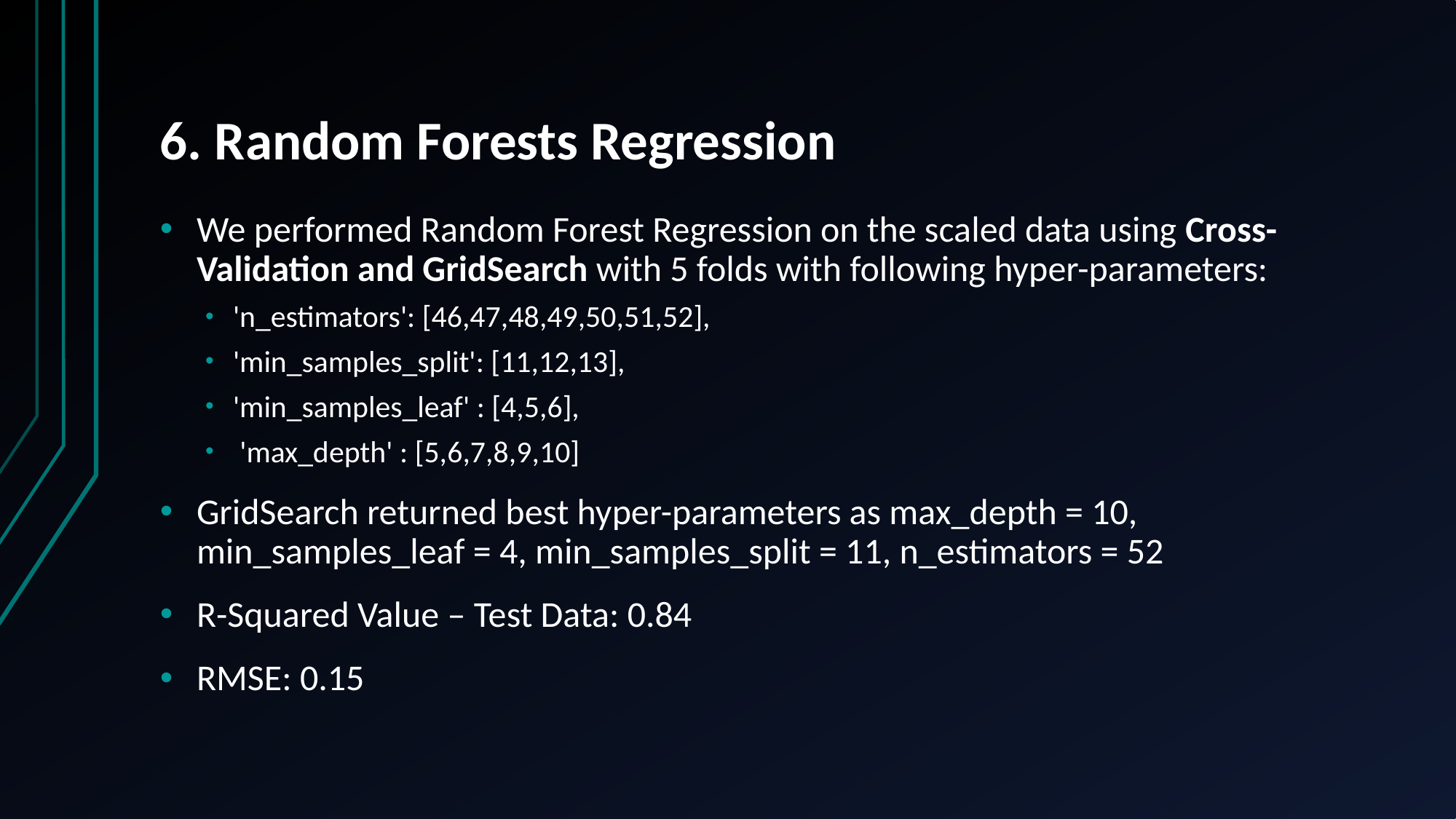

# 6. Random Forests Regression
We performed Random Forest Regression on the scaled data using Cross-Validation and GridSearch with 5 folds with following hyper-parameters:
'n_estimators': [46,47,48,49,50,51,52],
'min_samples_split': [11,12,13],
'min_samples_leaf' : [4,5,6],
 'max_depth' : [5,6,7,8,9,10]
GridSearch returned best hyper-parameters as max_depth = 10, min_samples_leaf = 4, min_samples_split = 11, n_estimators = 52
R-Squared Value – Test Data: 0.84
RMSE: 0.15